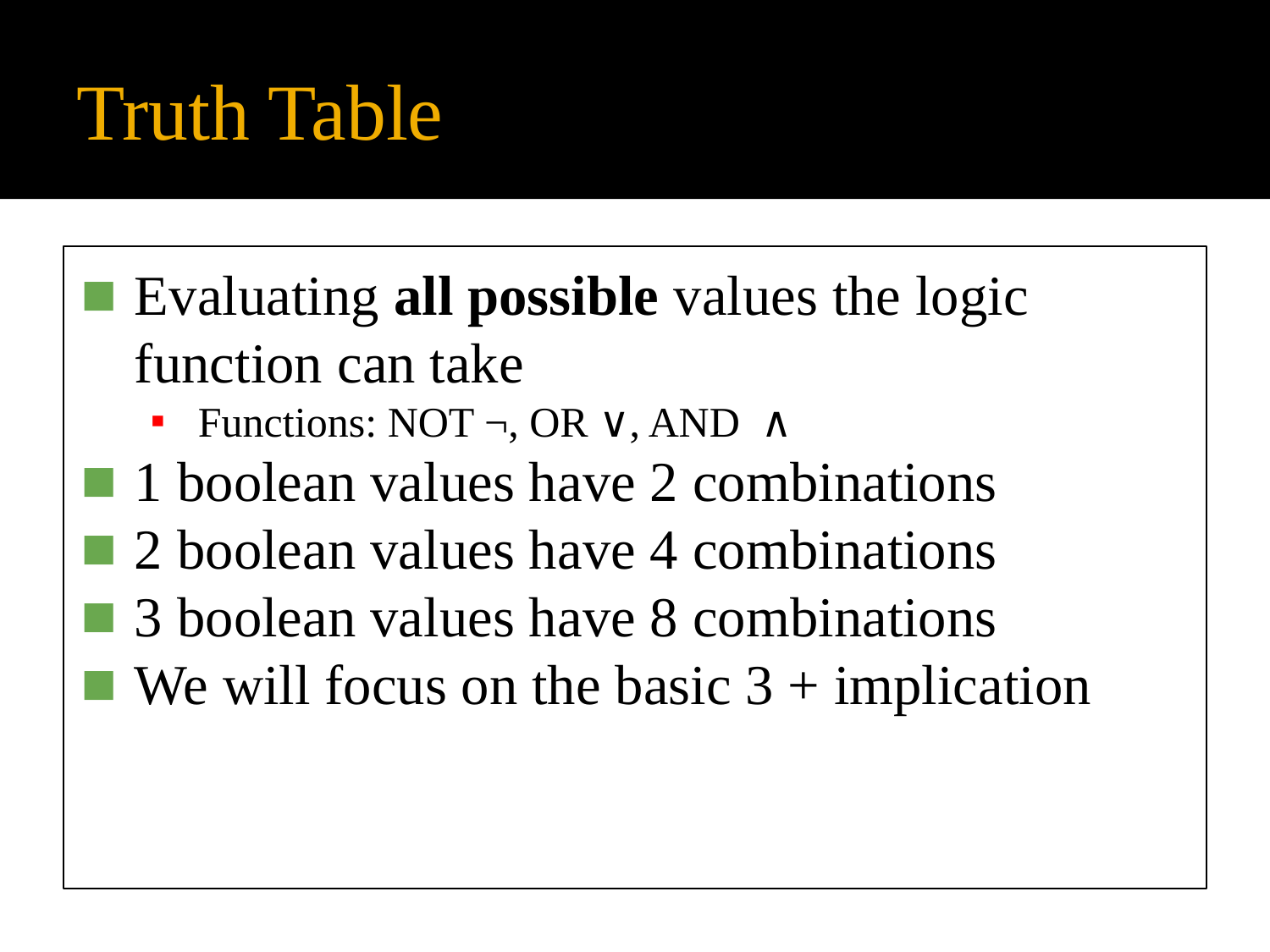

# Truth Table
Evaluating all possible values the logic function can take
Functions: NOT ¬, OR ∨, AND  ∧
1 boolean values have 2 combinations
2 boolean values have 4 combinations
3 boolean values have 8 combinations
We will focus on the basic 3 + implication